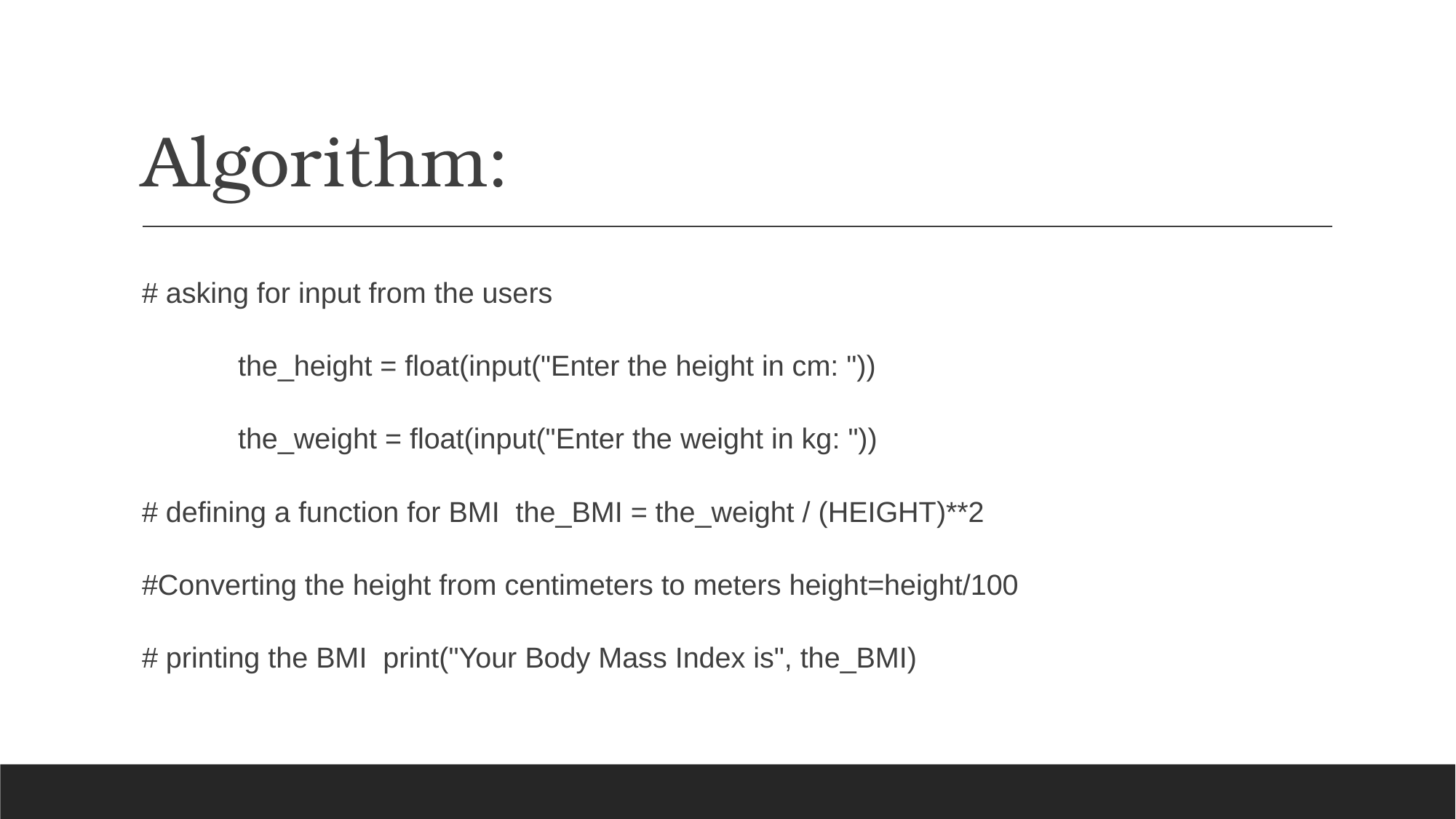

# Algorithm:
# asking for input from the users
            the_height = float(input("Enter the height in cm: "))
            the_weight = float(input("Enter the weight in kg: "))
# defining a function for BMI  the_BMI = the_weight / (HEIGHT)**2
#Converting the height from centimeters to meters height=height/100
# printing the BMI  print("Your Body Mass Index is", the_BMI)